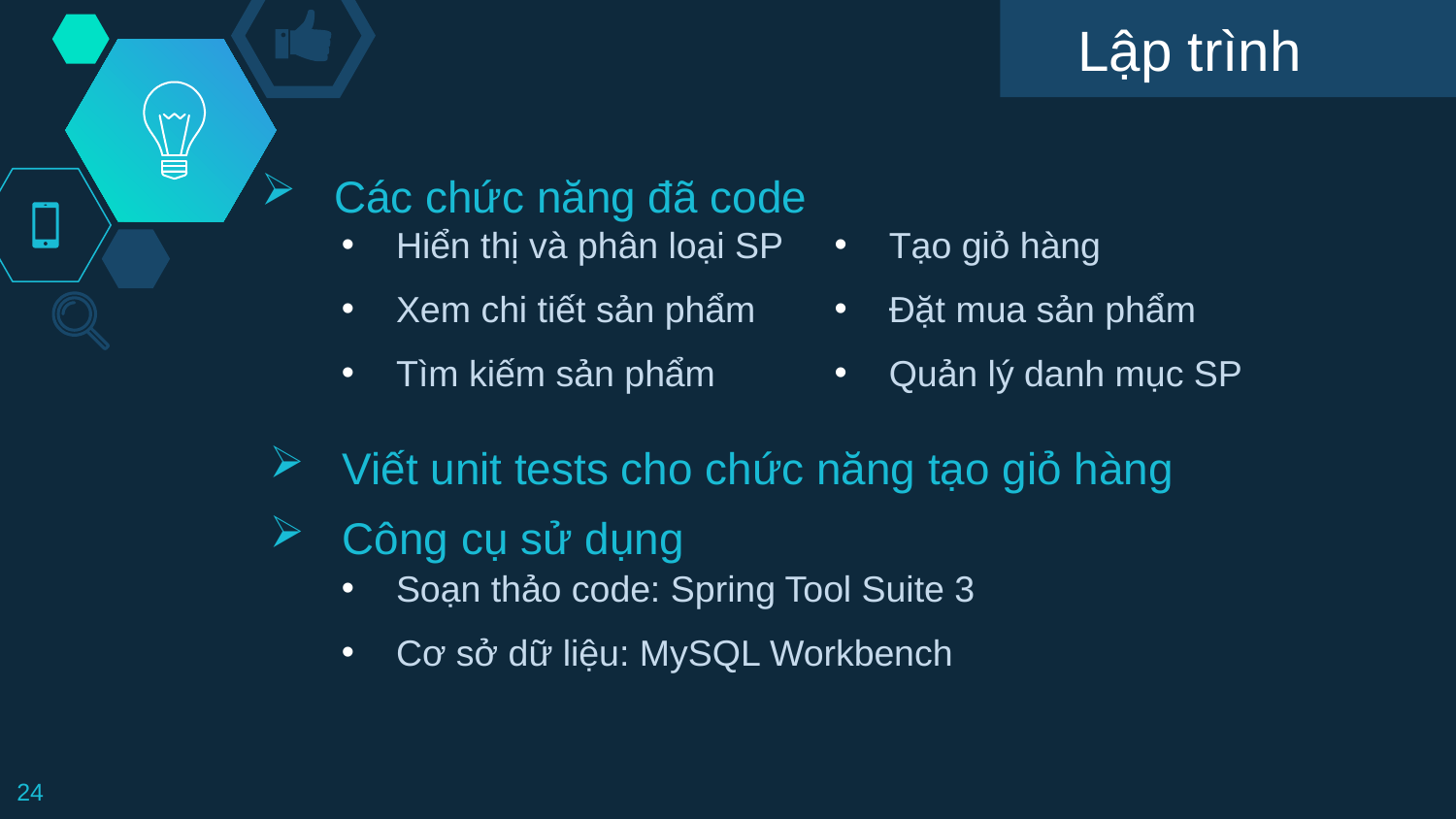

# Lập trình
Các chức năng đã code
Hiển thị và phân loại SP
Xem chi tiết sản phẩm
Tìm kiếm sản phẩm
Tạo giỏ hàng
Đặt mua sản phẩm
Quản lý danh mục SP
Viết unit tests cho chức năng tạo giỏ hàng
Công cụ sử dụng
Soạn thảo code: Spring Tool Suite 3
Cơ sở dữ liệu: MySQL Workbench
24